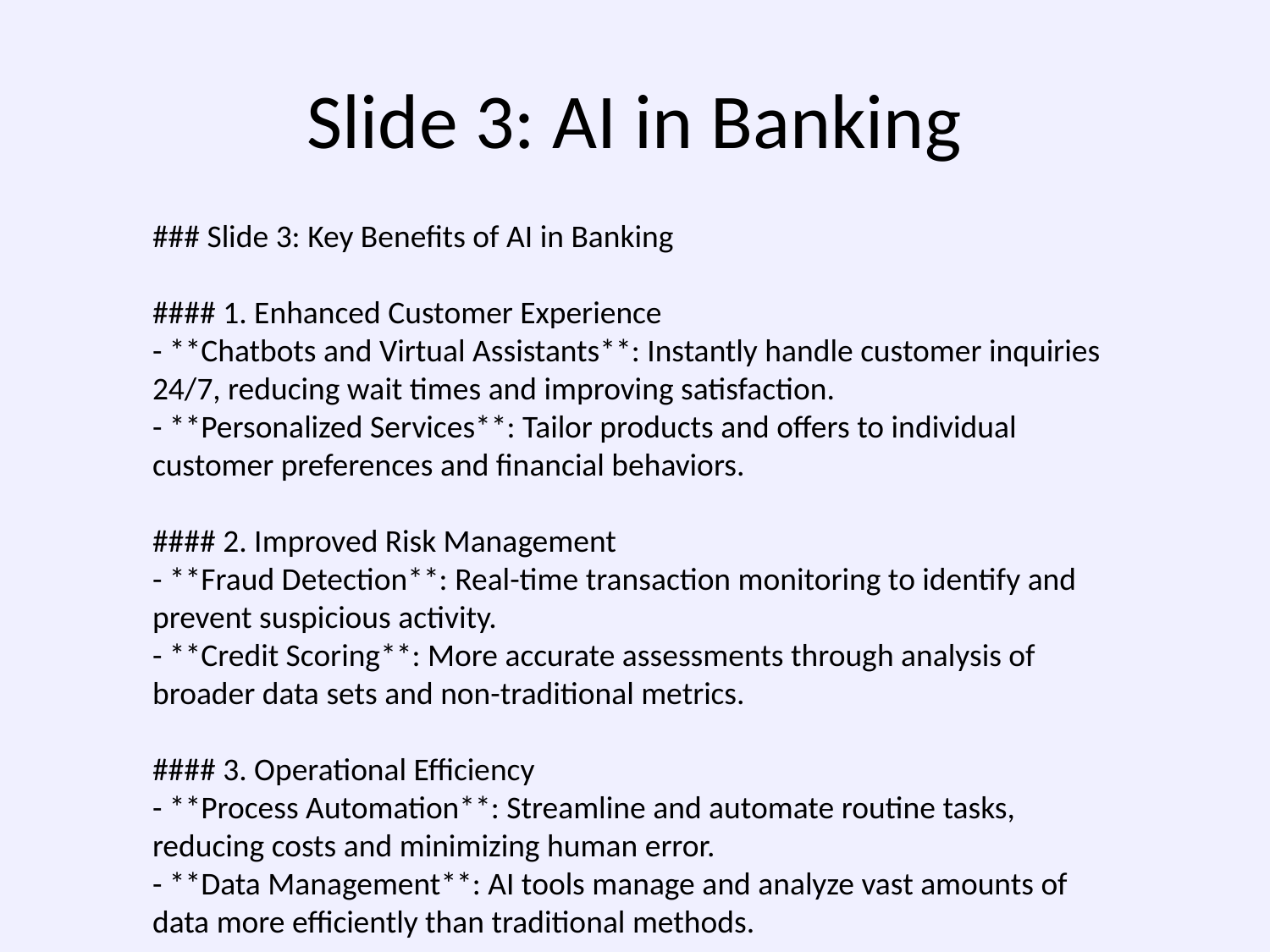

# Slide 3: AI in Banking
### Slide 3: Key Benefits of AI in Banking

#### 1. Enhanced Customer Experience
- **Chatbots and Virtual Assistants**: Instantly handle customer inquiries 24/7, reducing wait times and improving satisfaction.
- **Personalized Services**: Tailor products and offers to individual customer preferences and financial behaviors.

#### 2. Improved Risk Management
- **Fraud Detection**: Real-time transaction monitoring to identify and prevent suspicious activity.
- **Credit Scoring**: More accurate assessments through analysis of broader data sets and non-traditional metrics.

#### 3. Operational Efficiency
- **Process Automation**: Streamline and automate routine tasks, reducing costs and minimizing human error.
- **Data Management**: AI tools manage and analyze vast amounts of data more efficiently than traditional methods.

#### 4. Strategic Decision Making
- **Predictive Analytics**: Anticipate market trends and customer needs to make informed strategic decisions.
- **Regulatory Compliance**: Automate compliance checks to ensure adherence to evolving regulations while saving time and reducing errors.

#### Supporting Statistics
- **Customer Satisfaction**: Banks using AI have seen up to a 60% increase in customer satisfaction.
- **Fraud Reduction**: Some banks report a 90% drop in false positives with AI-driven fraud detection.
- **Cost Savings**: AI-driven process automation can lead to operational cost savings of up to 30%.

---

This slide aims to highlight how AI is transforming the banking sector by improving customer service, enhancing security, enabling efficient operations, and supporting strategic growth.